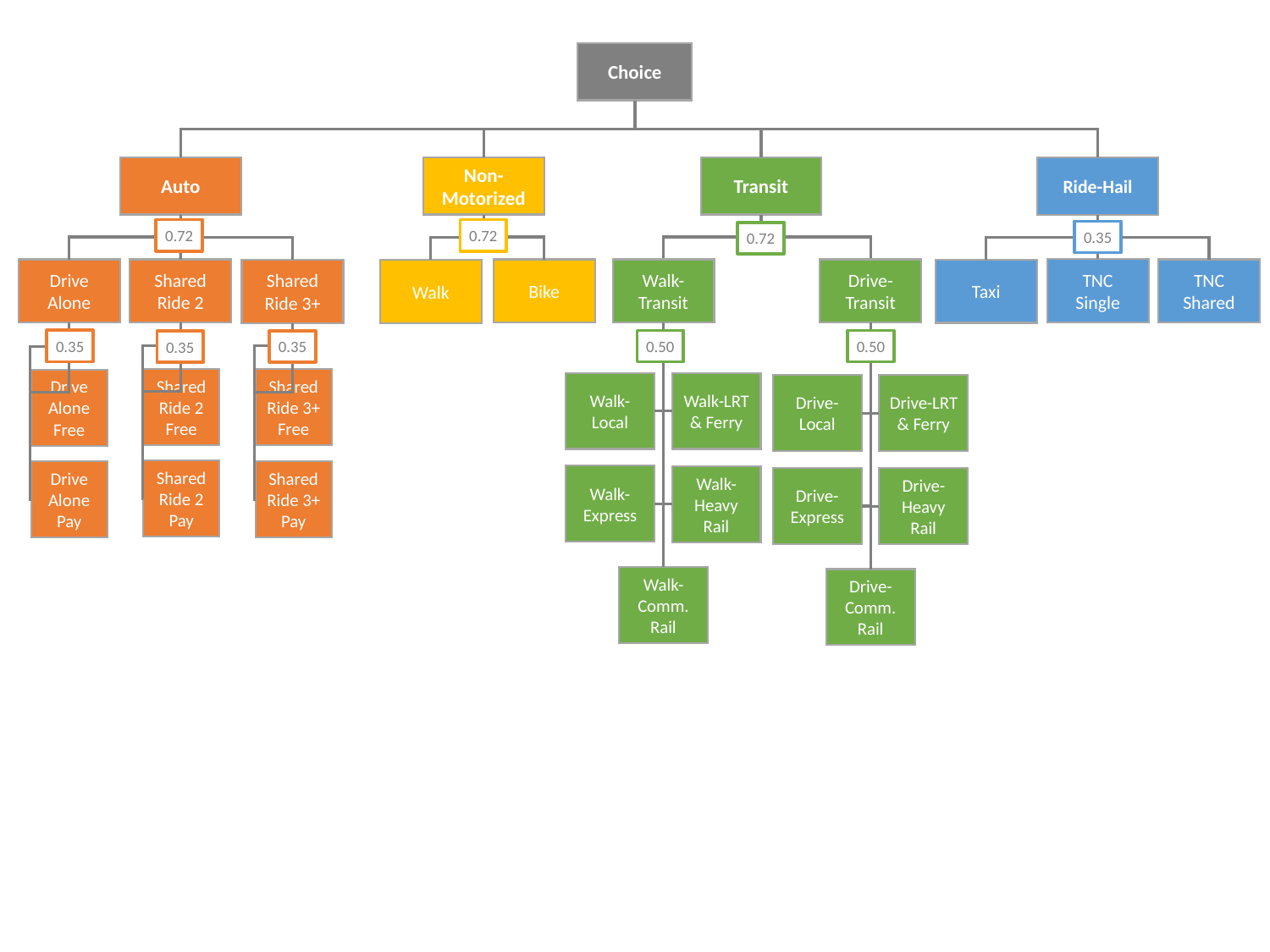

Choice
Auto
Non-Motorized
Transit
Ride-Hail
0.72
0.72
0.35
0.72
TNC Single
Drive Alone
Shared Ride 2
Bike
Walk-Transit
Walk-Local
Walk-LRT & Ferry
Walk-Express
Walk-Heavy Rail
Walk-Comm. Rail
Drive-Transit
Drive-Local
Drive-LRT & Ferry
Drive-Express
Drive-Heavy Rail
Drive-Comm. Rail
TNC Shared
Taxi
Shared Ride 3+
Walk
0.50
0.50
0.35
0.35
0.35
Shared Ride 2 Free
Shared Ride 3+ Free
Drive Alone Free
Shared Ride 2 Pay
Drive Alone Pay
Shared Ride 3+ Pay